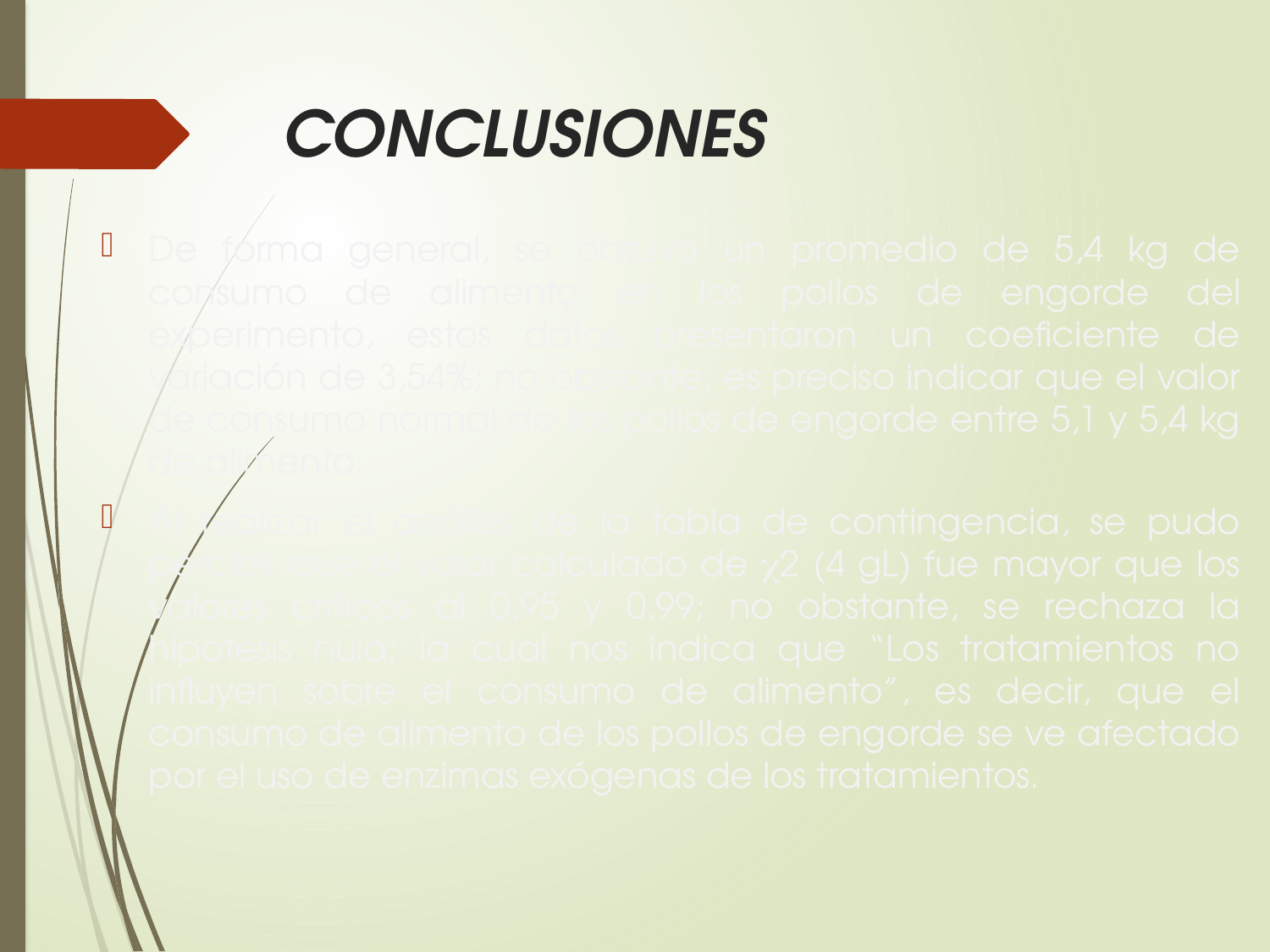

# CONCLUSIONES
De forma general, se obtuvo un promedio de 5,4 kg de consumo de alimento en los pollos de engorde del experimento, estos datos presentaron un coeficiente de variación de 3,54%; no obstante, es preciso indicar que el valor de consumo normal de los pollos de engorde entre 5,1 y 5,4 kg de alimento.
Al realizar el análisis de la tabla de contingencia, se pudo percibir que el valor calculado de χ2 (4 gL) fue mayor que los valores críticos al 0,95 y 0,99; no obstante, se rechaza la hipótesis nula; la cual nos indica que “Los tratamientos no influyen sobre el consumo de alimento”, es decir, que el consumo de alimento de los pollos de engorde se ve afectado por el uso de enzimas exógenas de los tratamientos.